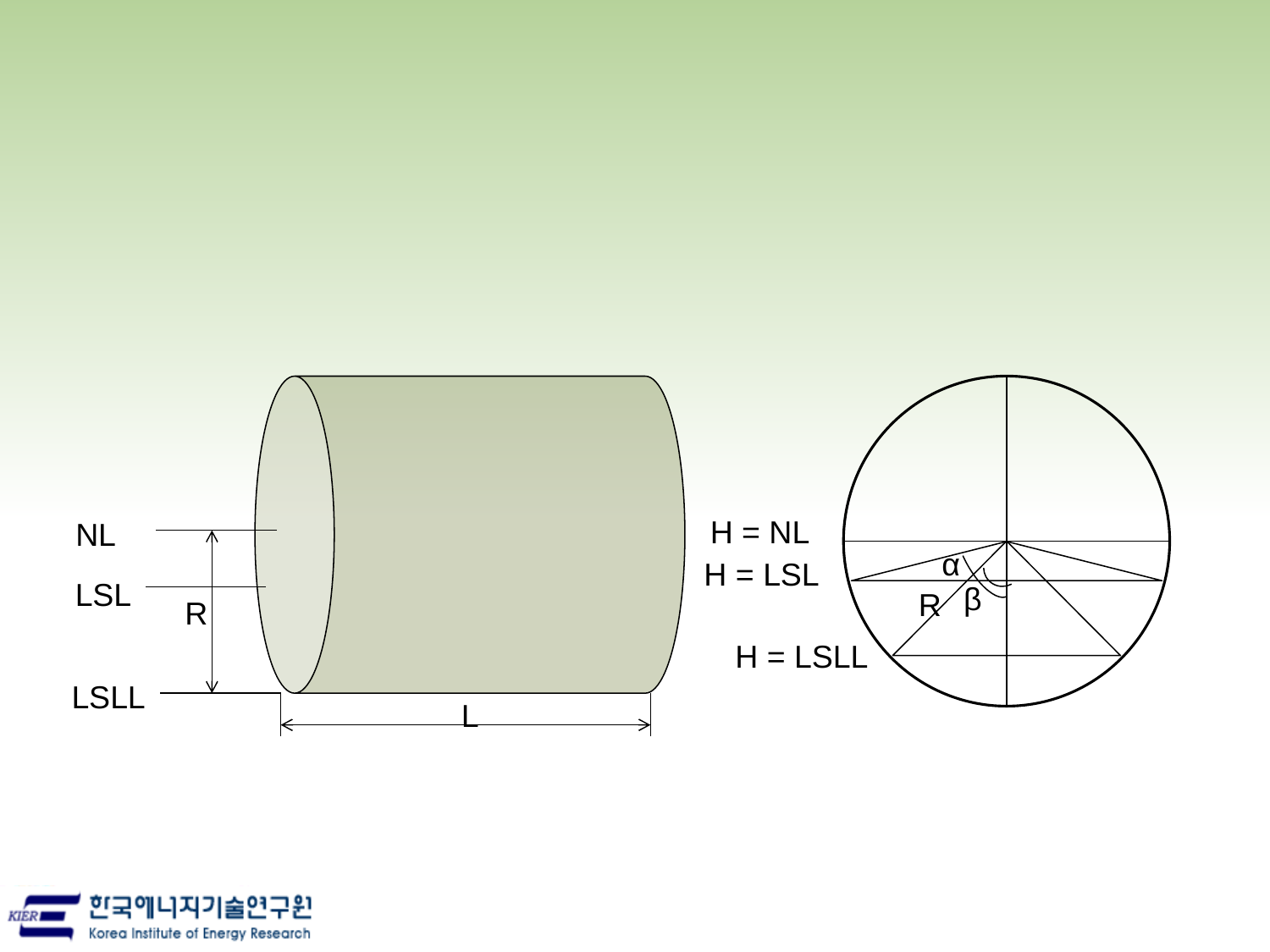

#

H = NL
α

H = LSL

R
H = LSLL

NL
LSL
R
LSLL
L

β